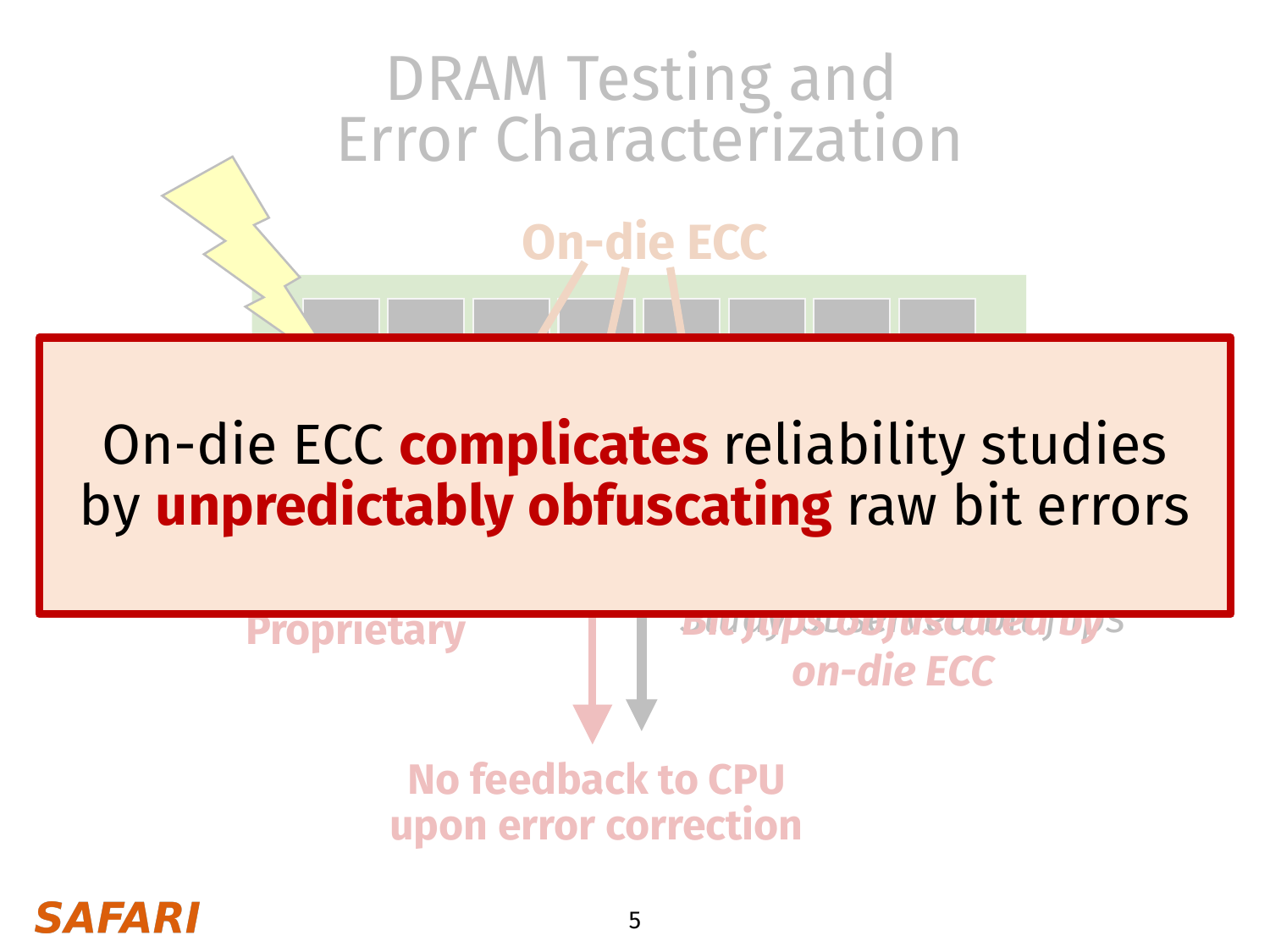

DRAM Testing and
Error Characterization

On-die ECC

On-die ECC complicates reliability studies
by unpredictably obfuscating raw bit errors
Unknown &
Proprietary
No feedback to CPU
upon error correction
Study observed bit flips
Bit flips obfuscated by on-die ECC
Study observed bit flips
5